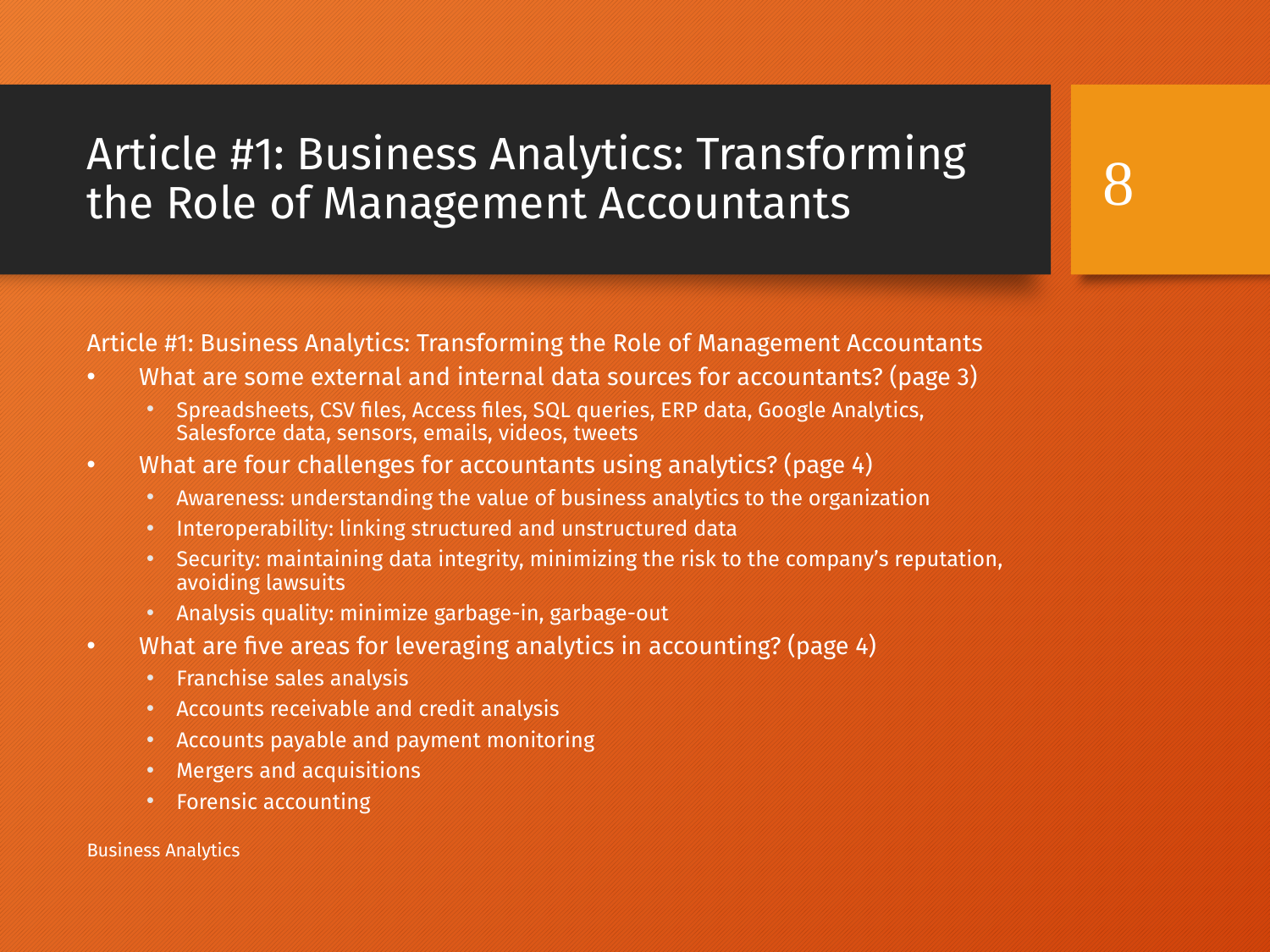

# Article #1: Business Analytics: Transforming the Role of Management Accountants
8
Article #1: Business Analytics: Transforming the Role of Management Accountants
What are some external and internal data sources for accountants? (page 3)
Spreadsheets, CSV files, Access files, SQL queries, ERP data, Google Analytics, Salesforce data, sensors, emails, videos, tweets
What are four challenges for accountants using analytics? (page 4)
Awareness: understanding the value of business analytics to the organization
Interoperability: linking structured and unstructured data
Security: maintaining data integrity, minimizing the risk to the company’s reputation, avoiding lawsuits
Analysis quality: minimize garbage-in, garbage-out
What are five areas for leveraging analytics in accounting? (page 4)
Franchise sales analysis
Accounts receivable and credit analysis
Accounts payable and payment monitoring
Mergers and acquisitions
Forensic accounting

Business Analytics